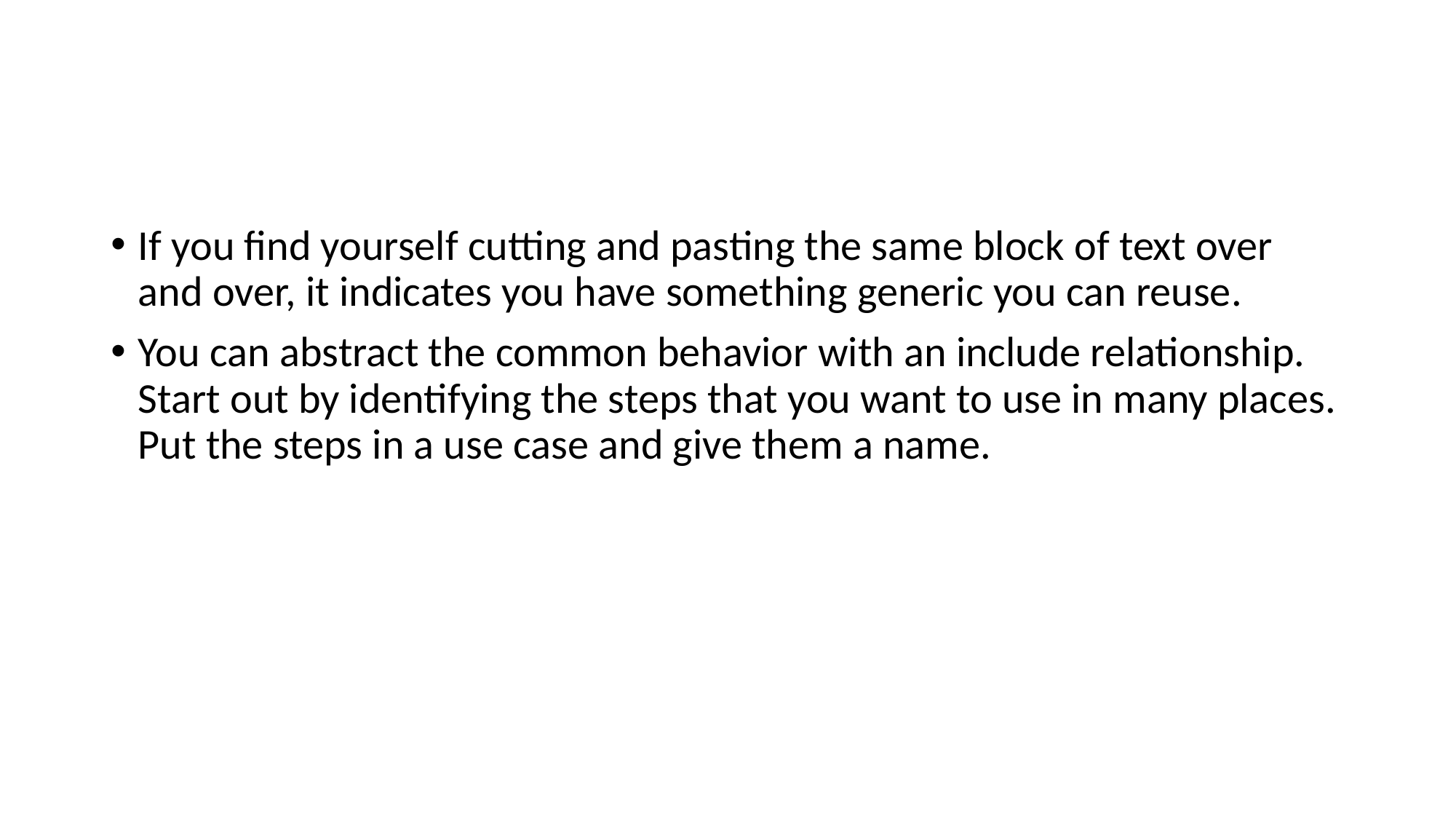

#
If you find yourself cutting and pasting the same block of text over and over, it indicates you have something generic you can reuse.
You can abstract the common behavior with an include relationship. Start out by identifying the steps that you want to use in many places. Put the steps in a use case and give them a name.